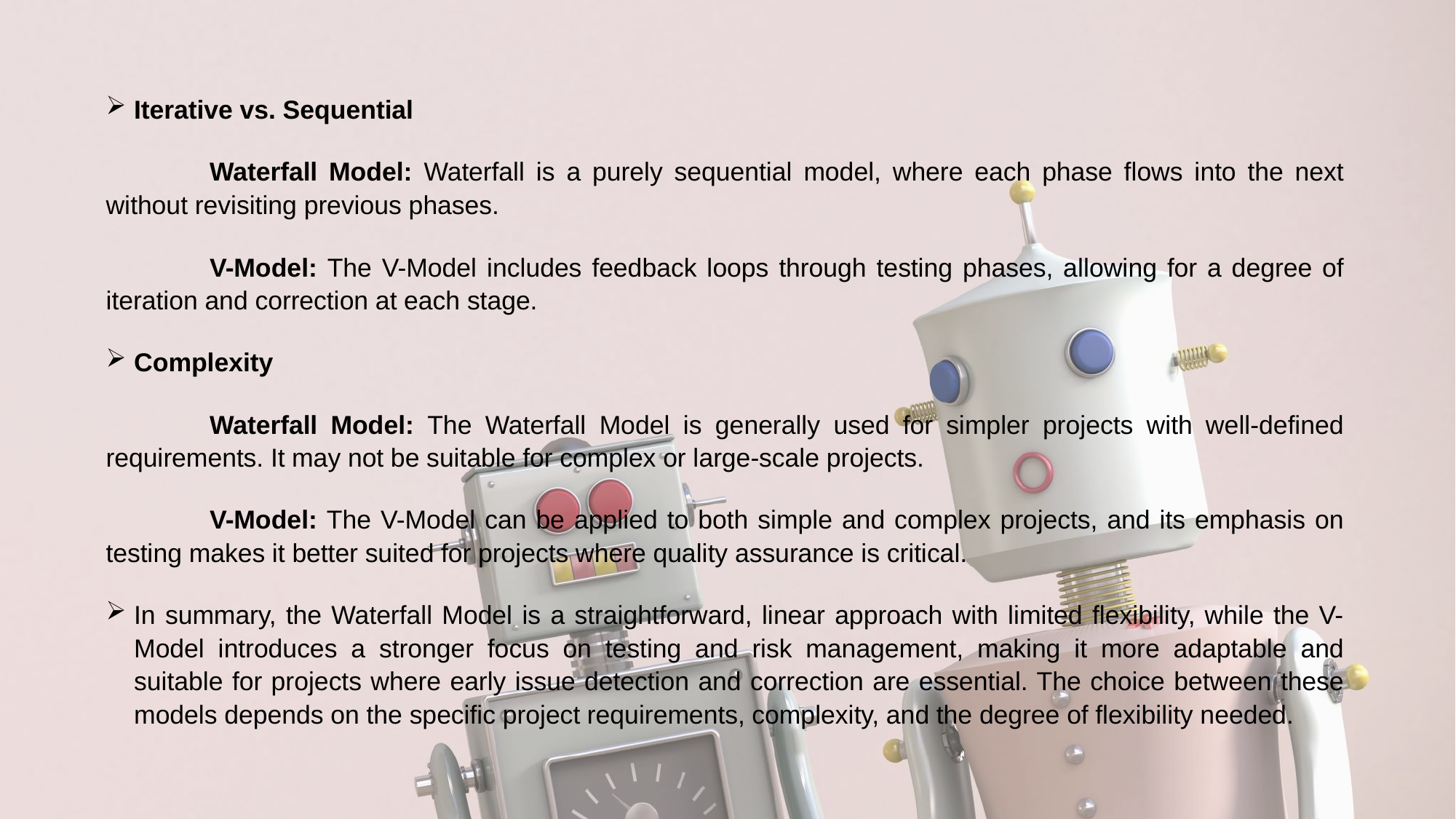

Iterative vs. Sequential
	Waterfall Model: Waterfall is a purely sequential model, where each phase flows into the next without revisiting previous phases.
	V-Model: The V-Model includes feedback loops through testing phases, allowing for a degree of iteration and correction at each stage.
Complexity
	Waterfall Model: The Waterfall Model is generally used for simpler projects with well-defined requirements. It may not be suitable for complex or large-scale projects.
	V-Model: The V-Model can be applied to both simple and complex projects, and its emphasis on testing makes it better suited for projects where quality assurance is critical.
In summary, the Waterfall Model is a straightforward, linear approach with limited flexibility, while the V-Model introduces a stronger focus on testing and risk management, making it more adaptable and suitable for projects where early issue detection and correction are essential. The choice between these models depends on the specific project requirements, complexity, and the degree of flexibility needed.